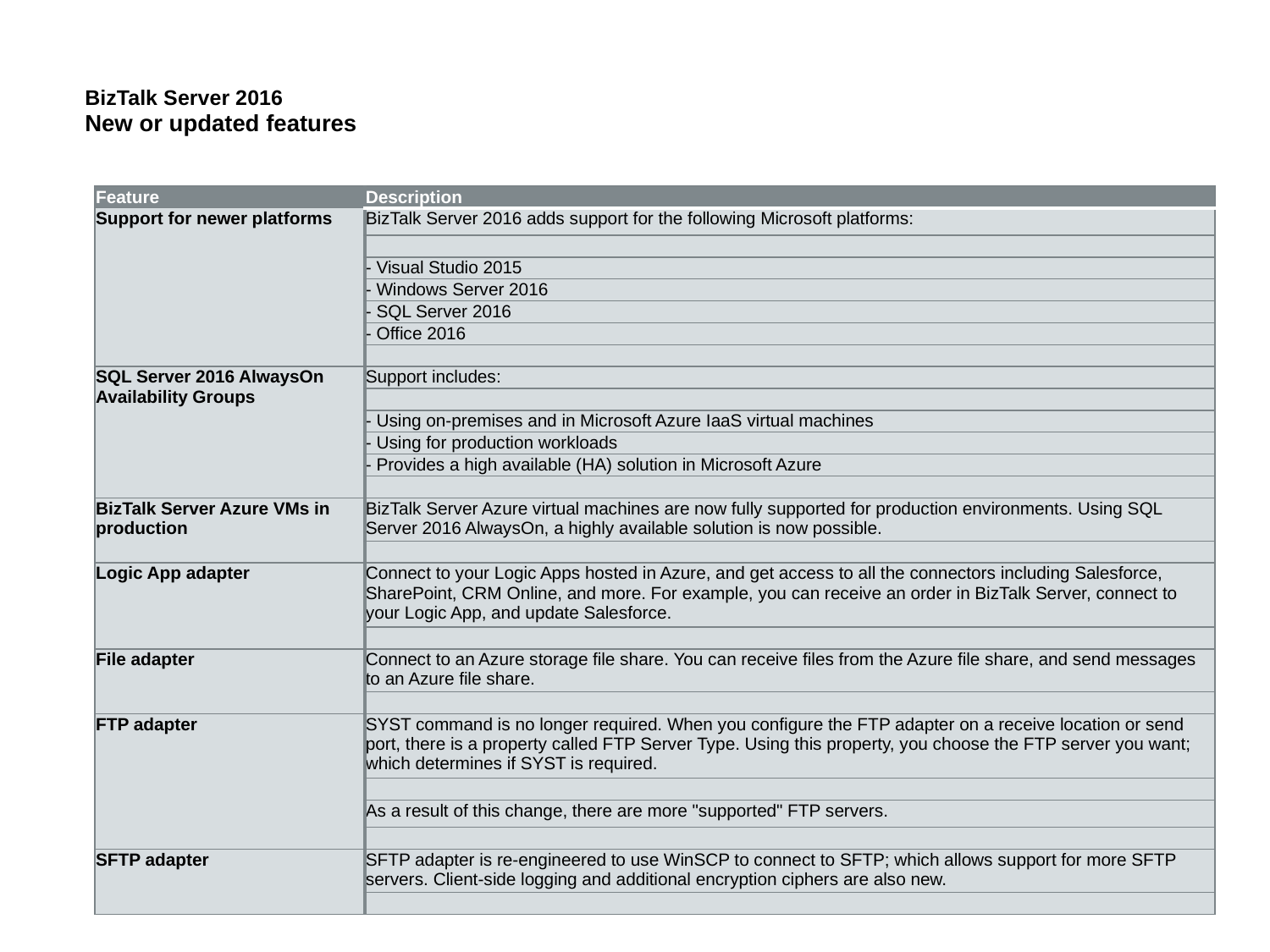

# BizTalk Server 2016 New or updated features
| Feature | Description |
| --- | --- |
| Support for newer platforms | BizTalk Server 2016 adds support for the following Microsoft platforms: |
|  |  |
|  | - Visual Studio 2015 |
|  | - Windows Server 2016 |
|  | - SQL Server 2016 |
|  | - Office 2016 |
|  |  |
| SQL Server 2016 AlwaysOn Availability Groups | Support includes: |
|  |  |
|  | - Using on-premises and in Microsoft Azure IaaS virtual machines |
|  | - Using for production workloads |
|  | - Provides a high available (HA) solution in Microsoft Azure |
|  |  |
| BizTalk Server Azure VMs in production | BizTalk Server Azure virtual machines are now fully supported for production environments. Using SQL Server 2016 AlwaysOn, a highly available solution is now possible. |
|  |  |
| Logic App adapter | Connect to your Logic Apps hosted in Azure, and get access to all the connectors including Salesforce, SharePoint, CRM Online, and more. For example, you can receive an order in BizTalk Server, connect to your Logic App, and update Salesforce. |
|  |  |
| File adapter | Connect to an Azure storage file share. You can receive files from the Azure file share, and send messages to an Azure file share. |
|  |  |
| FTP adapter | SYST command is no longer required. When you configure the FTP adapter on a receive location or send port, there is a property called FTP Server Type. Using this property, you choose the FTP server you want; which determines if SYST is required. |
|  |  |
|  | As a result of this change, there are more "supported" FTP servers. |
|  |  |
| SFTP adapter | SFTP adapter is re-engineered to use WinSCP to connect to SFTP; which allows support for more SFTP servers. Client-side logging and additional encryption ciphers are also new. |
|  |  |